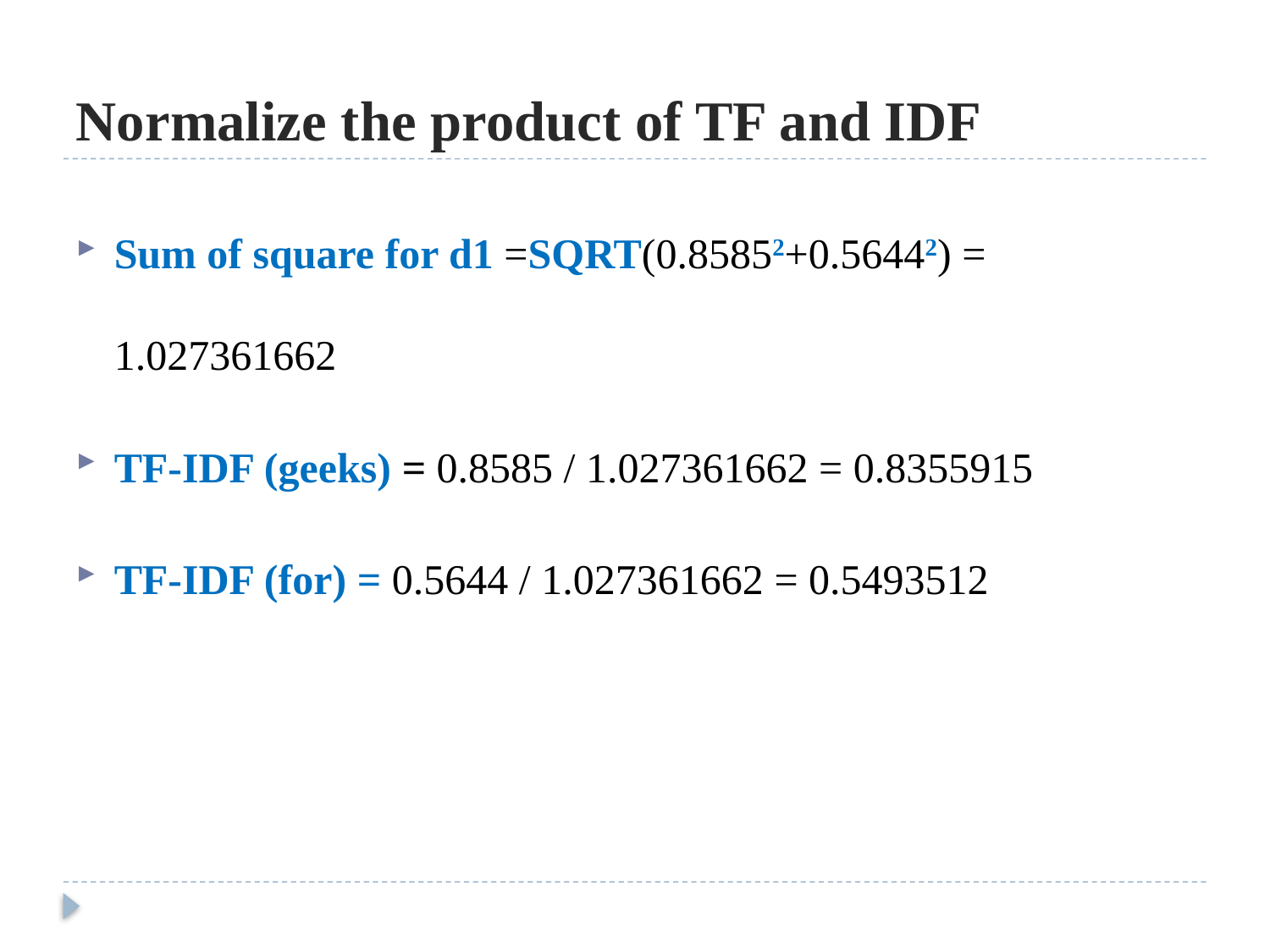

# Normalize the product of TF and IDF
Sum of square for d1 =SQRT(0.85852+0.56442) = 1.027361662
TF-IDF (geeks) = 0.8585 / 1.027361662 = 0.8355915
TF-IDF (for) = 0.5644 / 1.027361662 = 0.5493512